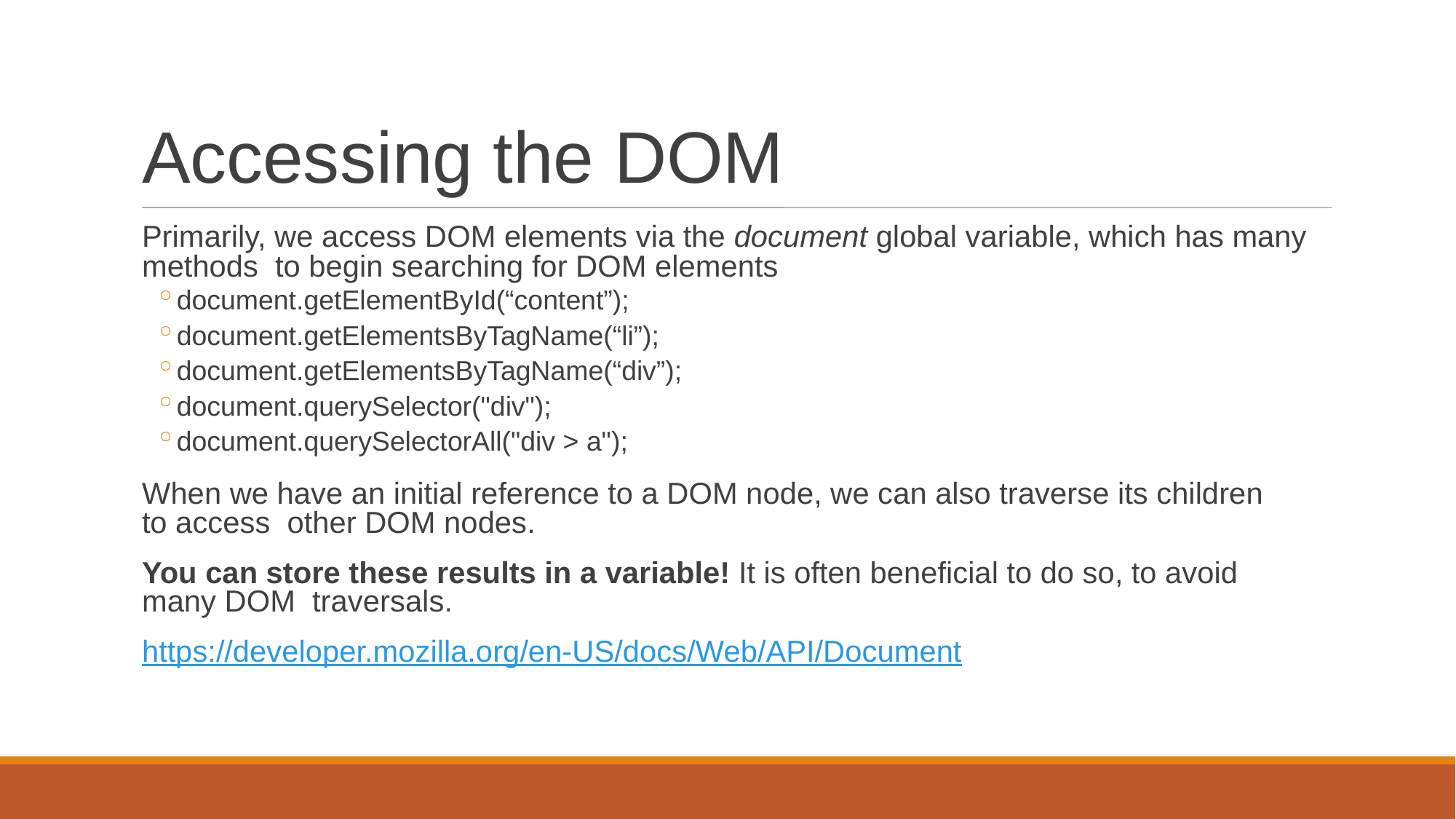

# Accessing the DOM

Primarily, we access DOM elements via the document global variable, which has many methods  to begin searching for DOM elements
document.getElementById(“content”);
document.getElementsByTagName(“li”);
document.getElementsByTagName(“div”);
document.querySelector("div");
document.querySelectorAll("div > a");
When we have an initial reference to a DOM node, we can also traverse its children to access  other DOM nodes.
You can store these results in a variable! It is often beneficial to do so, to avoid many DOM  traversals.
https://developer.mozilla.org/en-US/docs/Web/API/Document